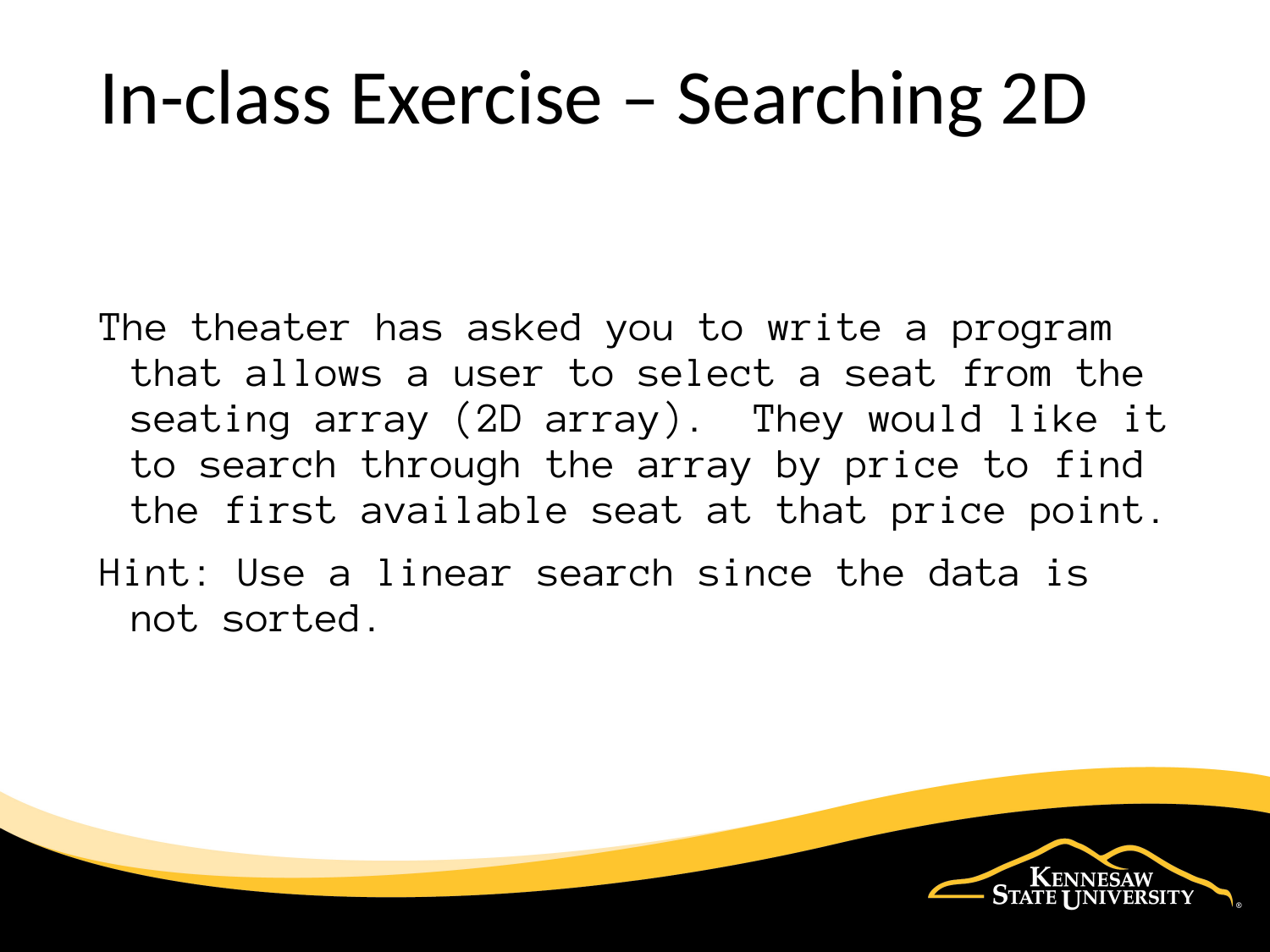

# In-class Exercise – Searching 2D

The theater has asked you to write a program that allows a user to select a seat from the seating array (2D array).  They would like it to search through the array by price to find the first available seat at that price point.
Hint: Use a linear search since the data is not sorted.